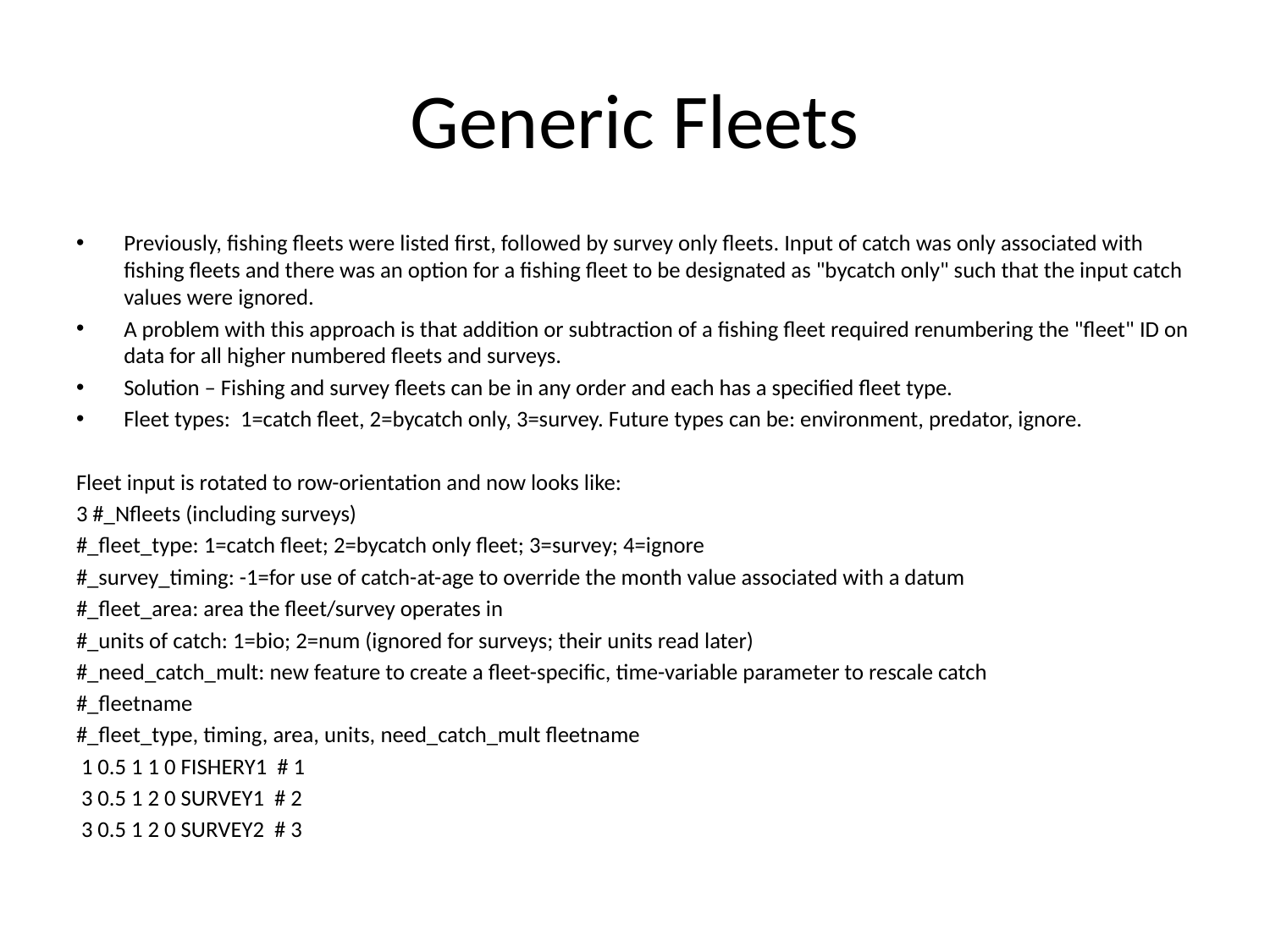

# Generic Fleets
Previously, fishing fleets were listed first, followed by survey only fleets. Input of catch was only associated with fishing fleets and there was an option for a fishing fleet to be designated as "bycatch only" such that the input catch values were ignored.
A problem with this approach is that addition or subtraction of a fishing fleet required renumbering the "fleet" ID on data for all higher numbered fleets and surveys.
Solution – Fishing and survey fleets can be in any order and each has a specified fleet type.
Fleet types:  1=catch fleet, 2=bycatch only, 3=survey. Future types can be: environment, predator, ignore.

Fleet input is rotated to row-orientation and now looks like:
3 #_Nfleets (including surveys)
#_fleet_type: 1=catch fleet; 2=bycatch only fleet; 3=survey; 4=ignore
#_survey_timing: -1=for use of catch-at-age to override the month value associated with a datum
#_fleet_area: area the fleet/survey operates in
#_units of catch: 1=bio; 2=num (ignored for surveys; their units read later)
#_need_catch_mult: new feature to create a fleet-specific, time-variable parameter to rescale catch
#_fleetname
#_fleet_type, timing, area, units, need_catch_mult fleetname
 1 0.5 1 1 0 FISHERY1  # 1
 3 0.5 1 2 0 SURVEY1  # 2
 3 0.5 1 2 0 SURVEY2  # 3